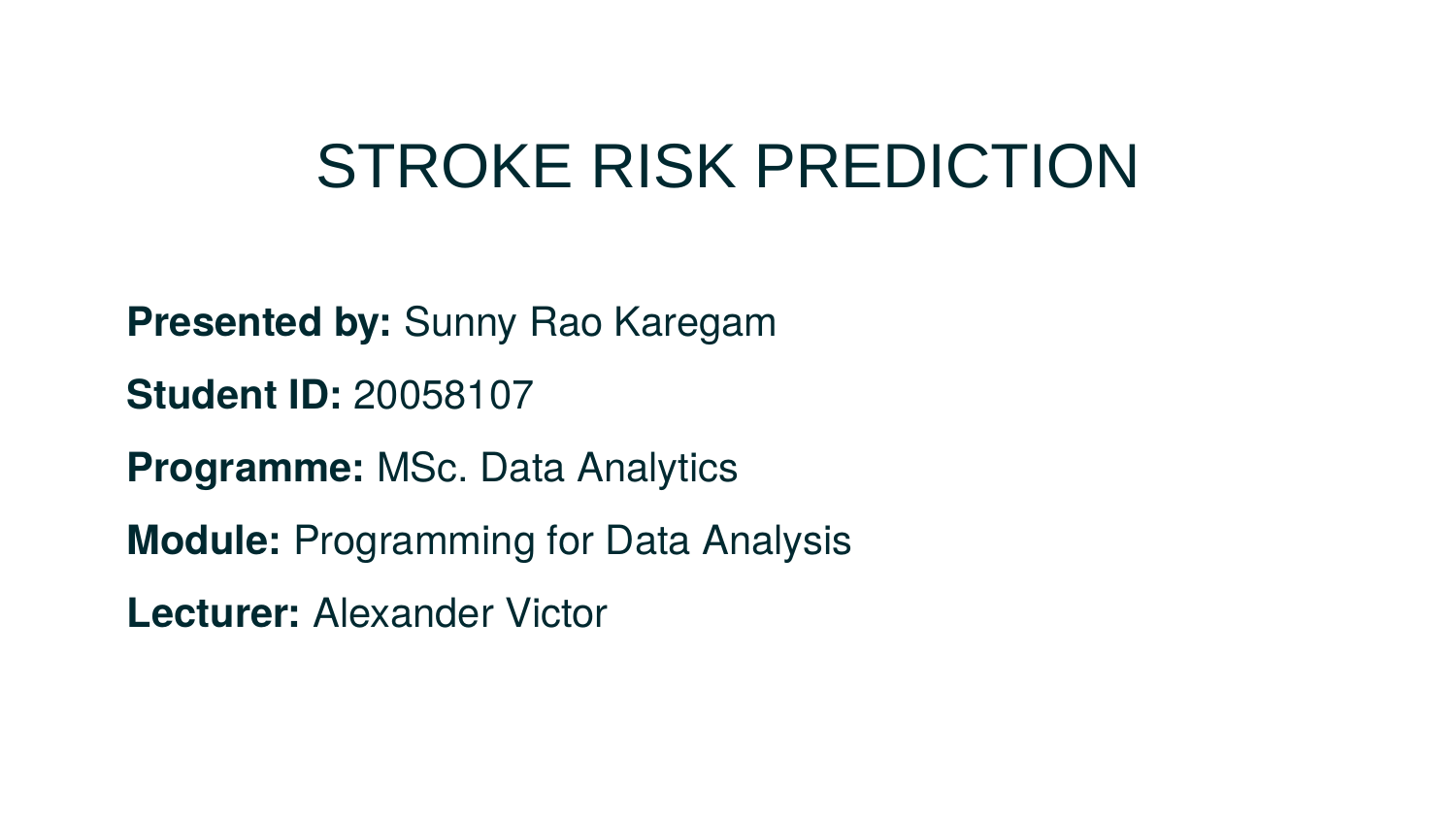

STROKE RISK PREDICTION

Presented by: Sunny Rao Karegam
Student ID: 20058107
Programme: MSc. Data Analytics
Module: Programming for Data Analysis
Lecturer: Alexander Victor